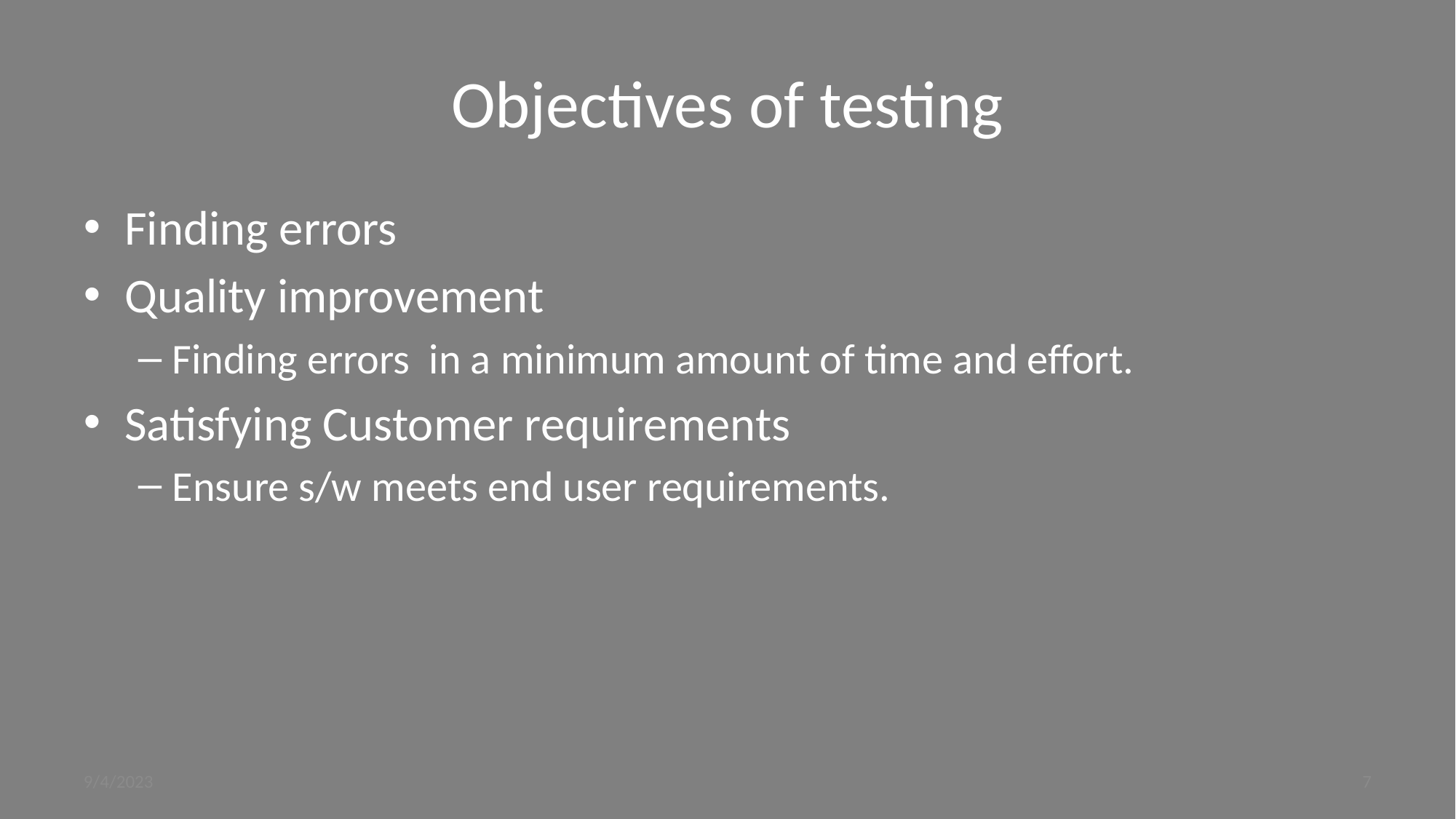

# Objectives of testing
Finding errors
Quality improvement
Finding errors  in a minimum amount of time and effort.
Satisfying Customer requirements
Ensure s/w meets end user requirements.
9/4/2023

7